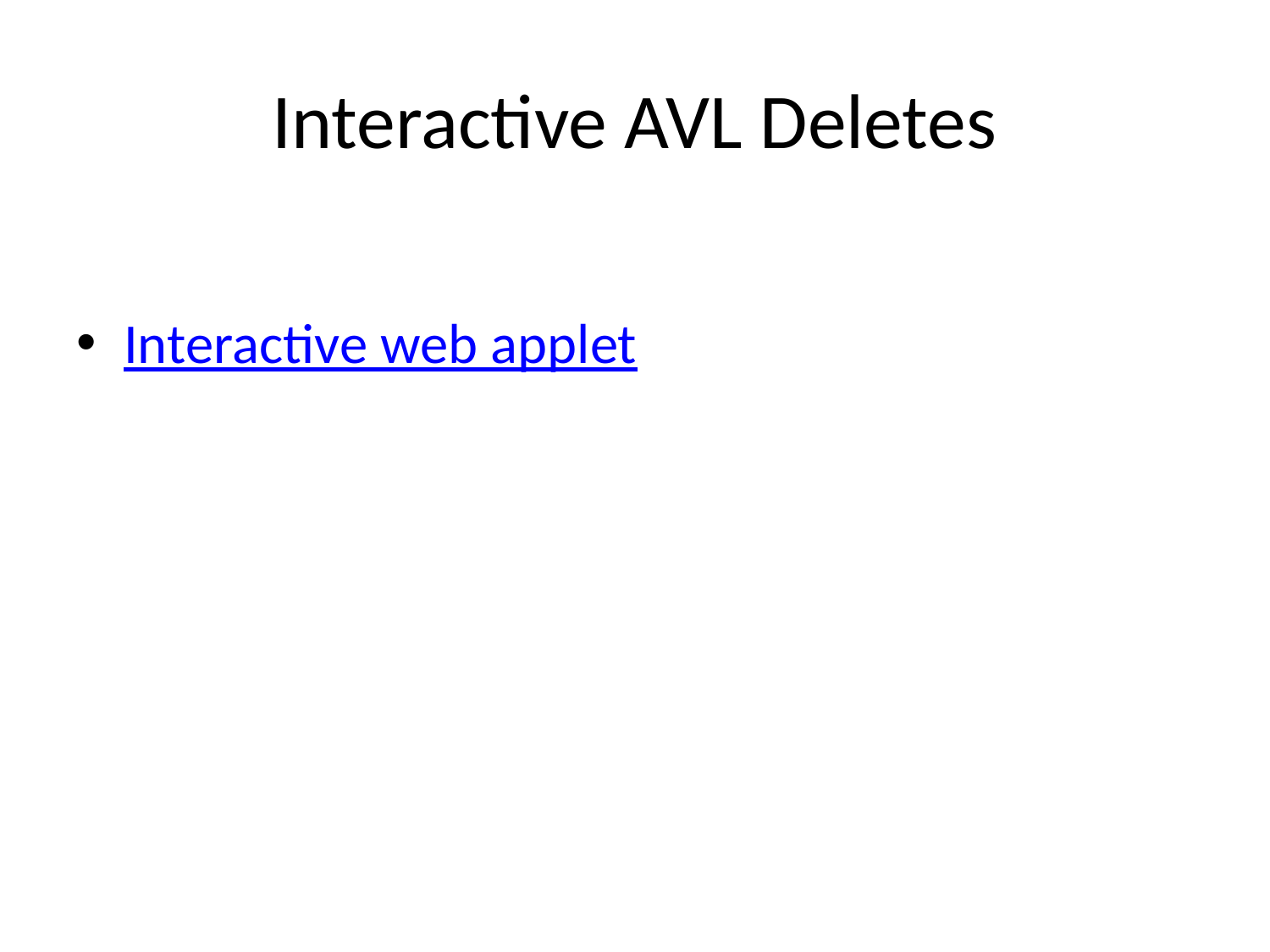

# Interactive AVL Deletes

Interactive web applet